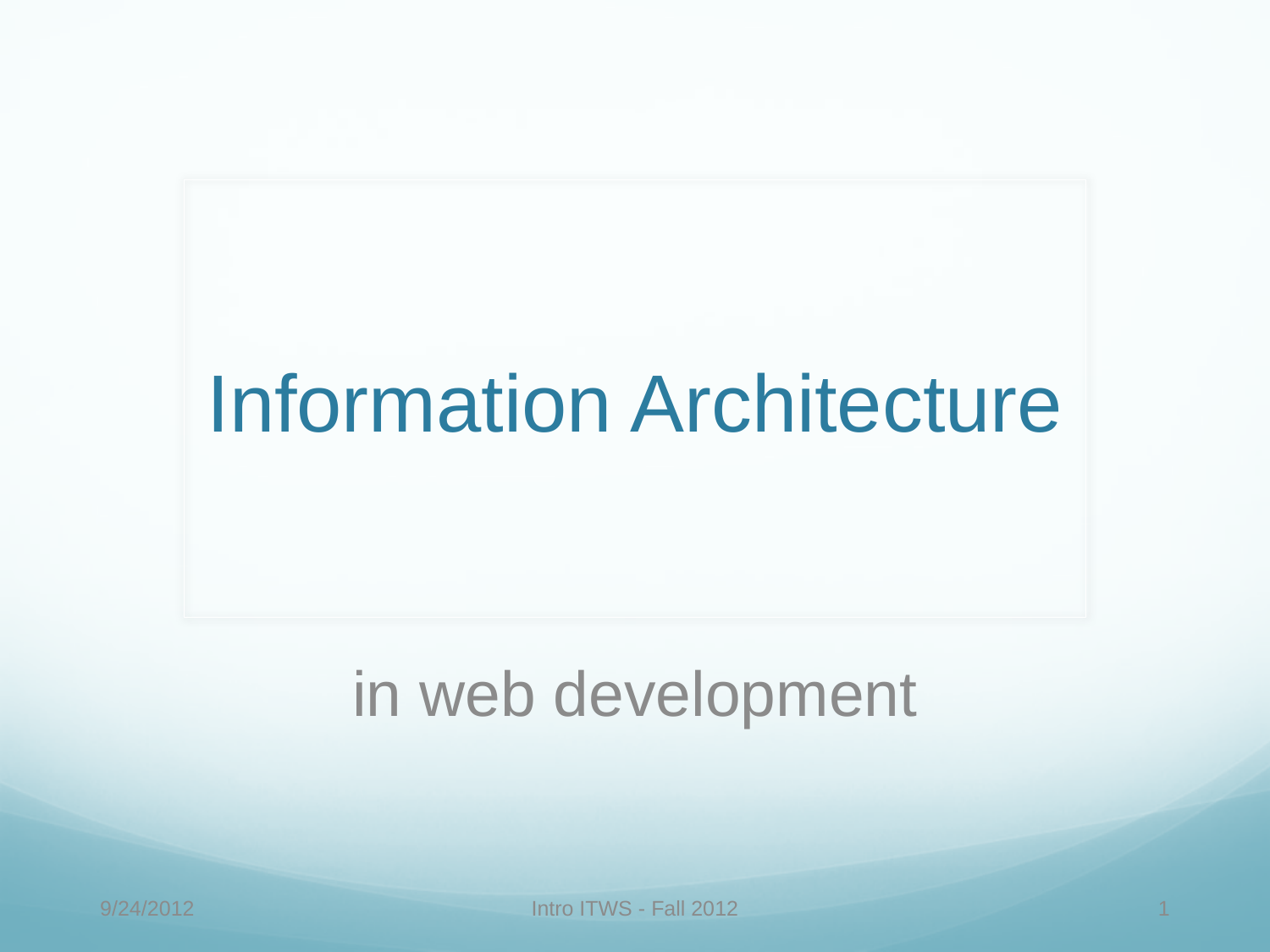

# Information Architecture
in web development
9/24/2012
Intro ITWS - Fall 2012
1